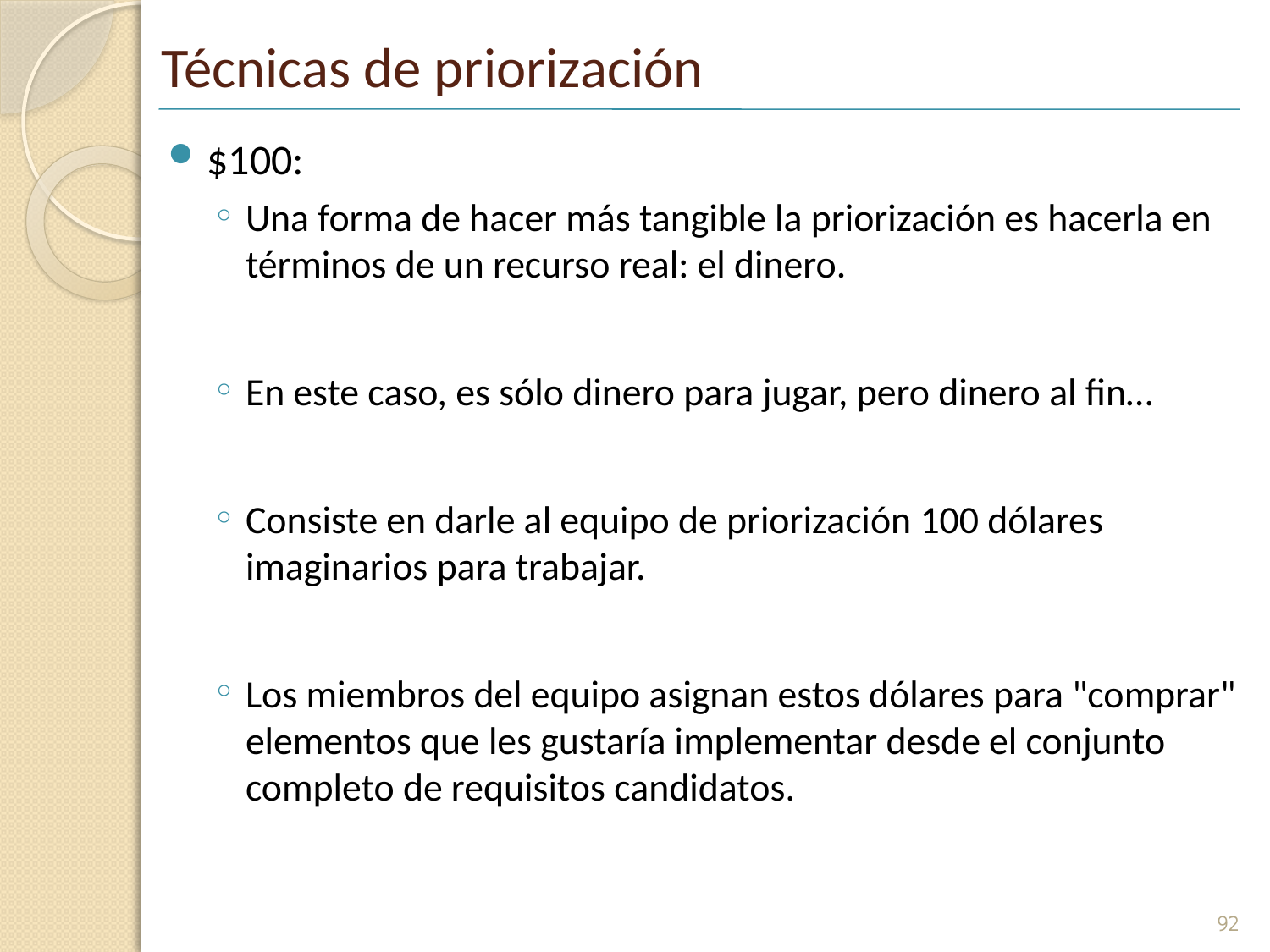

# Técnicas de priorización
$100:
Una forma de hacer más tangible la priorización es hacerla en términos de un recurso real: el dinero.

En este caso, es sólo dinero para jugar, pero dinero al fin…

Consiste en darle al equipo de priorización 100 dólares imaginarios para trabajar.

Los miembros del equipo asignan estos dólares para "comprar" elementos que les gustaría implementar desde el conjunto completo de requisitos candidatos.
92